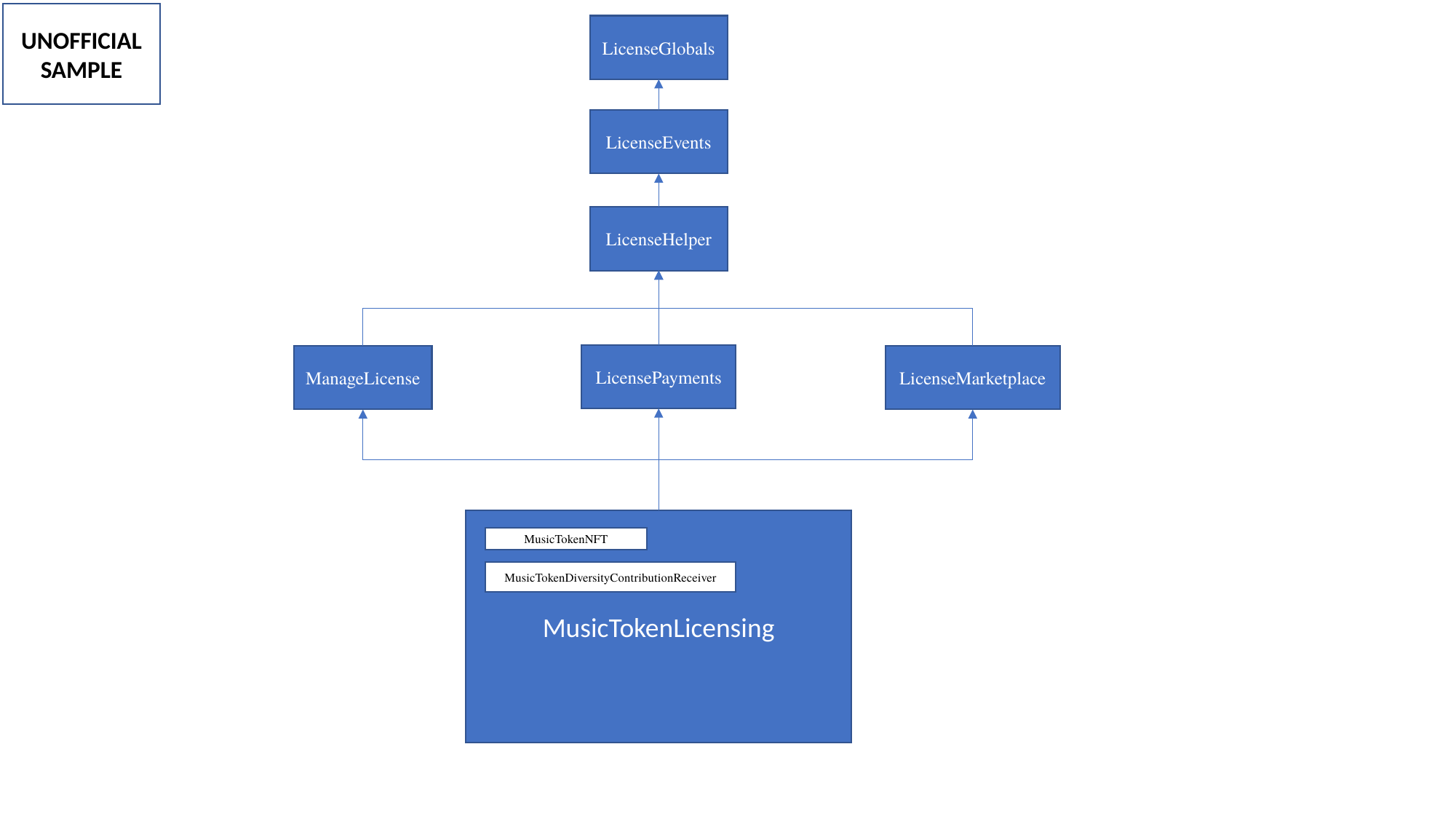

UNOFFICIAL SAMPLE
LicenseGlobals
LicenseEvents
LicenseHelper
LicensePayments
ManageLicense
LicenseMarketplace
MusicTokenLicensing
MusicTokenNFT
MusicTokenDiversityContributionReceiver